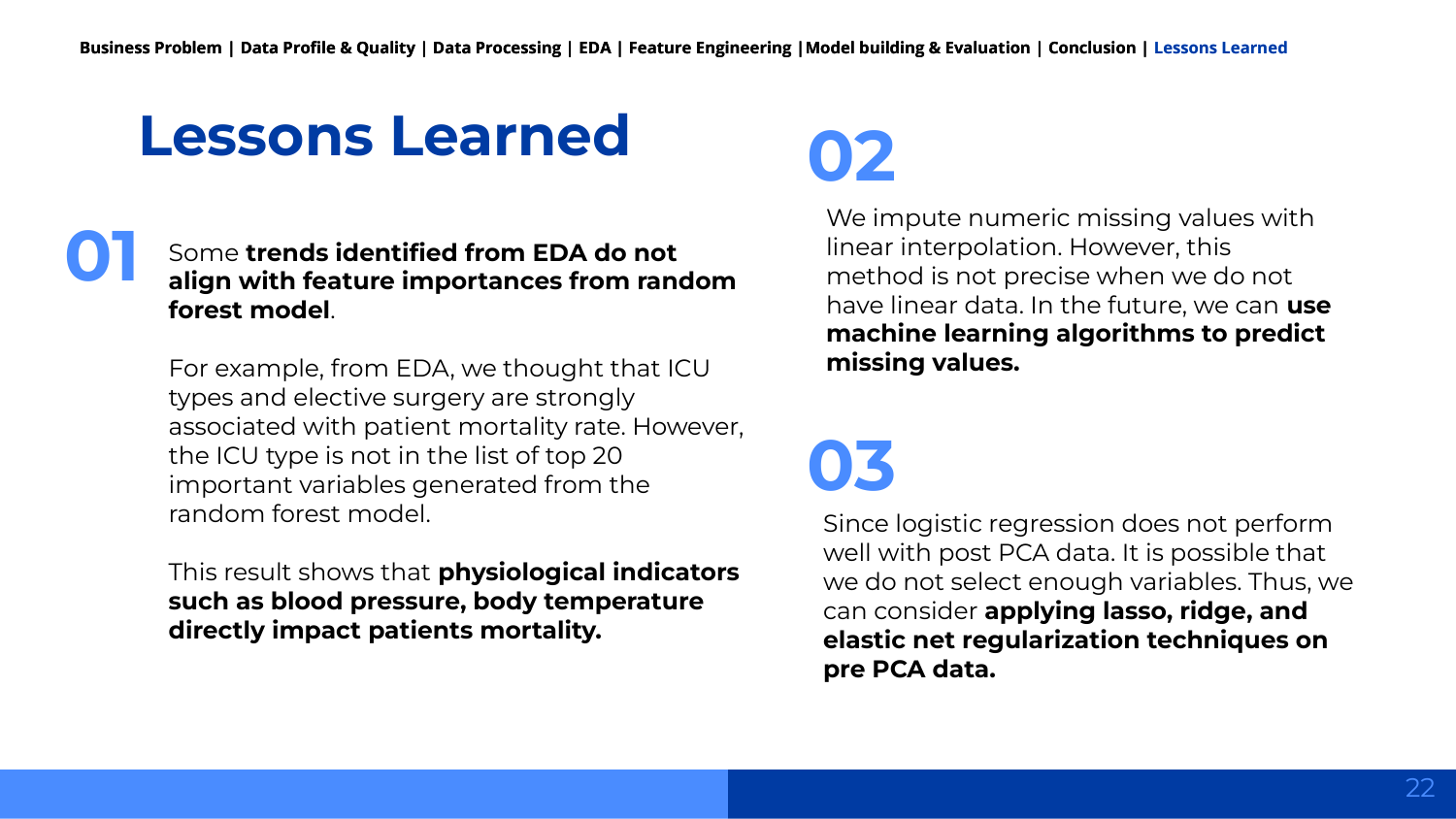

Business Problem | Data Profile & Quality | Data Processing | EDA | Feature Engineering |Model building & Evaluation | Conclusion | Lessons Learned
Business Problem | Data Profile & Quality | Data Processing | EDA | Feature Engineering |Model building & Evaluation | Conclusion | Lessons Learned
# Lessons Learned
02

We impute numeric missing values with linear interpolation. However, this method is not precise when we do not have linear data. In the future, we can use machine learning algorithms to predict missing values.
01
Some trends identified from EDA do not align with feature importances from random forest model.

For example, from EDA, we thought that ICU types and elective surgery are strongly associated with patient mortality rate. However, the ICU type is not in the list of top 20 important variables generated from the random forest model.

This result shows that physiological indicators such as blood pressure, body temperature directly impact patients mortality.

03
Since logistic regression does not perform well with post PCA data. It is possible that we do not select enough variables. Thus, we can consider applying lasso, ridge, and elastic net regularization techniques on pre PCA data.
22